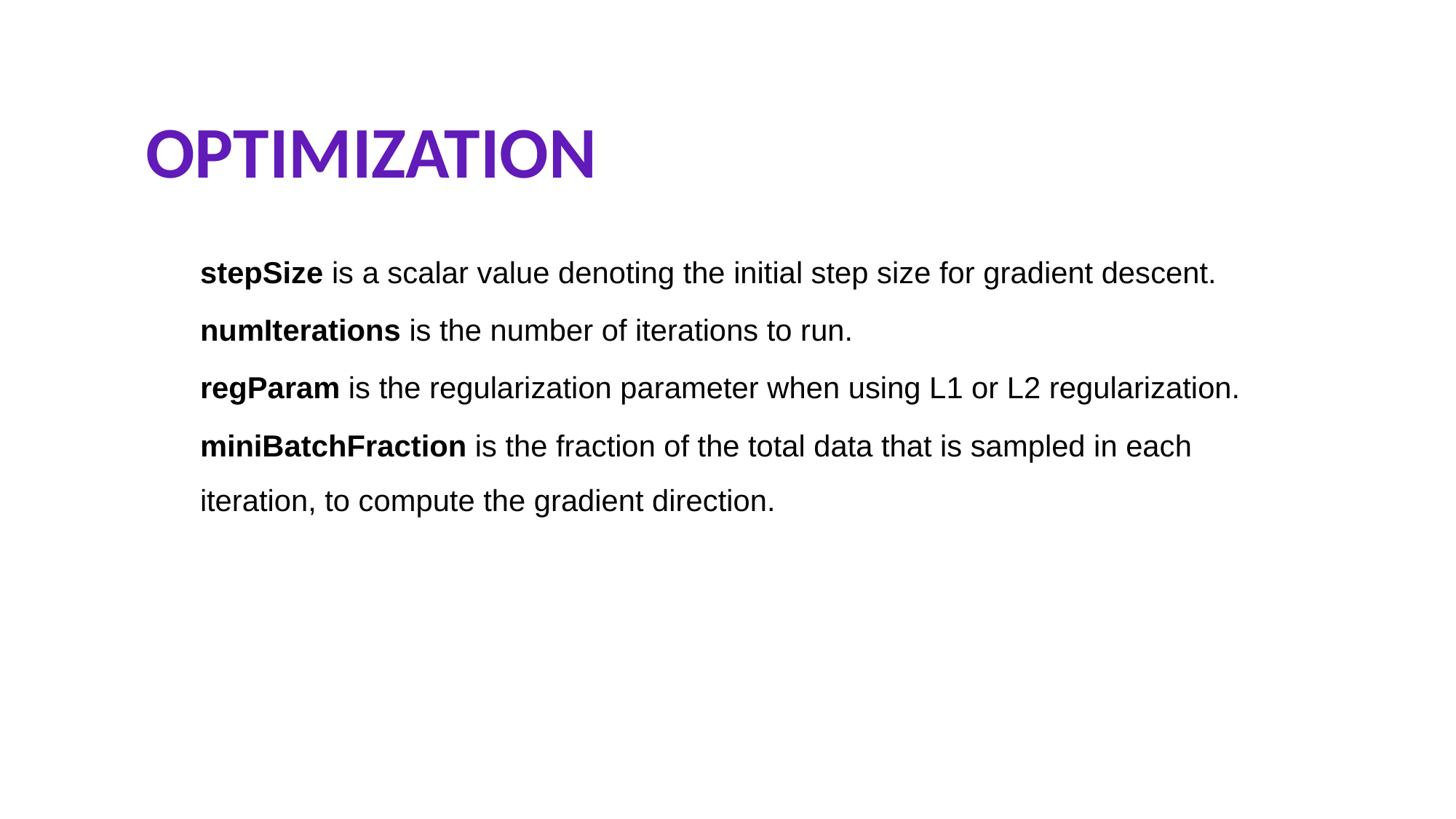

# OPTIMIZATION
stepSize is a scalar value denoting the initial step size for gradient descent.
numIterations is the number of iterations to run.
regParam is the regularization parameter when using L1 or L2 regularization.
miniBatchFraction is the fraction of the total data that is sampled in each iteration, to compute the gradient direction.